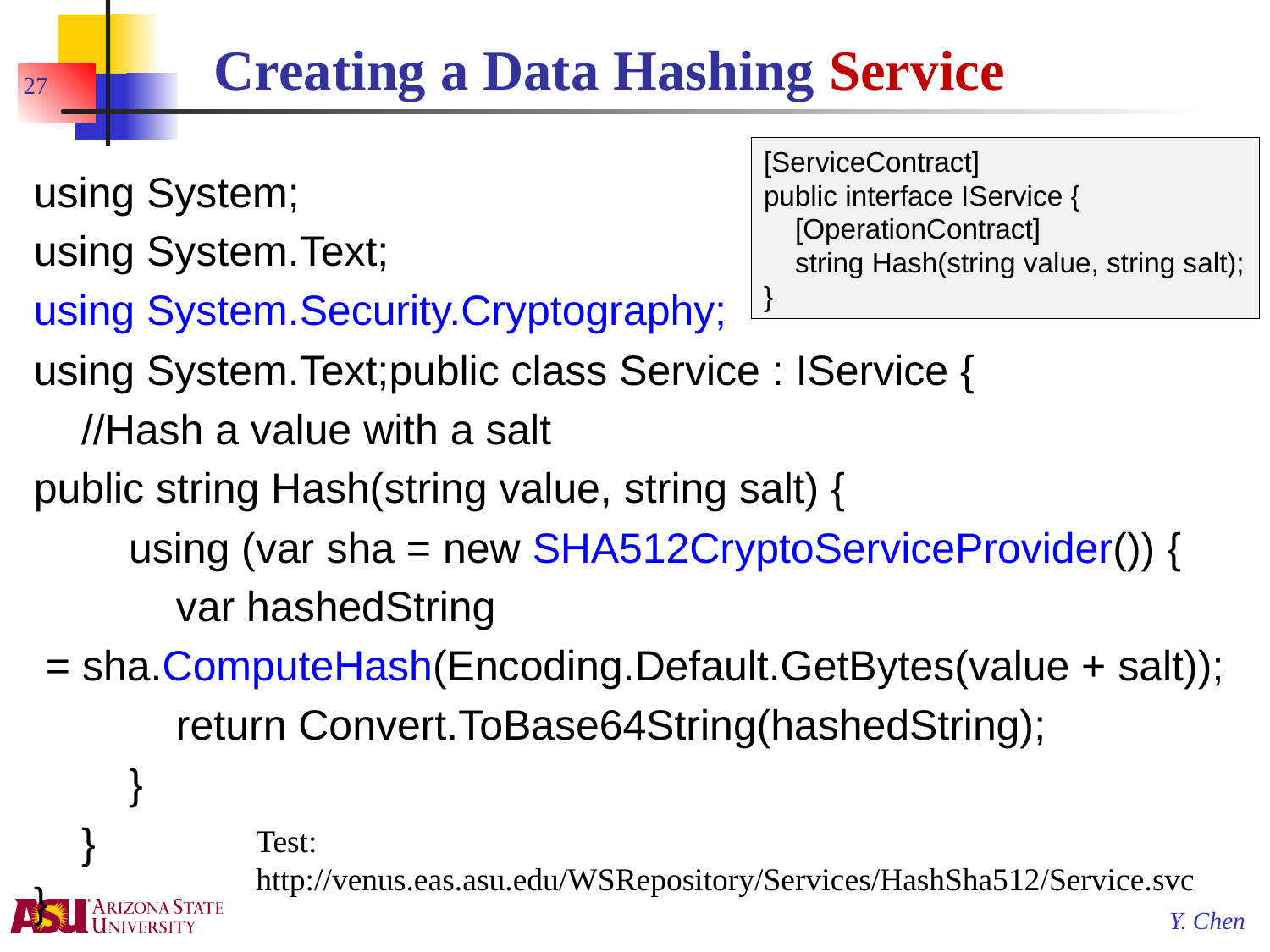

# Creating a Data Hashing Service
27
[ServiceContract]
public interface IService {
    [OperationContract]
    string Hash(string value, string salt);
}
using System;
using System.Text;
using System.Security.Cryptography;
using System.Text;public class Service : IService {
    //Hash a value with a salt
public string Hash(string value, string salt) {
        using (var sha = new SHA512CryptoServiceProvider()) {
            var hashedString
 = sha.ComputeHash(Encoding.Default.GetBytes(value + salt));
            return Convert.ToBase64String(hashedString);
        }
    }
}
Test: http://venus.eas.asu.edu/WSRepository/Services/HashSha512/Service.svc